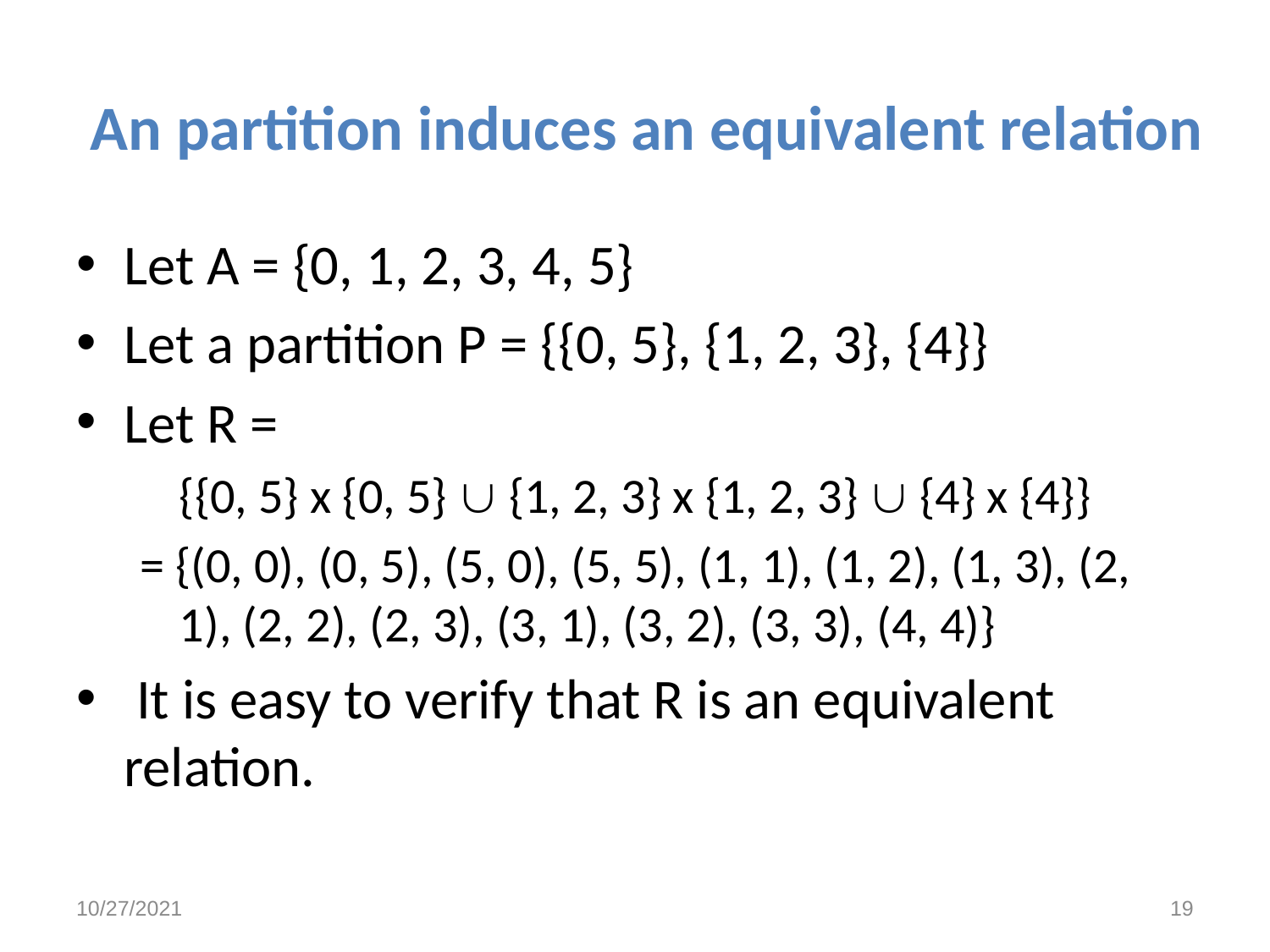

# An partition induces an equivalent relation
Let A = {0, 1, 2, 3, 4, 5}
Let a partition P = {{0, 5}, {1, 2, 3}, {4}}
Let R =
	{{0, 5} x {0, 5} ∪ {1, 2, 3} x {1, 2, 3} ∪ {4} x {4}}
= {(0, 0), (0, 5), (5, 0), (5, 5), (1, 1), (1, 2), (1, 3), (2, 1), (2, 2), (2, 3), (3, 1), (3, 2), (3, 3), (4, 4)}
 It is easy to verify that R is an equivalent relation.

10/27/2021
19